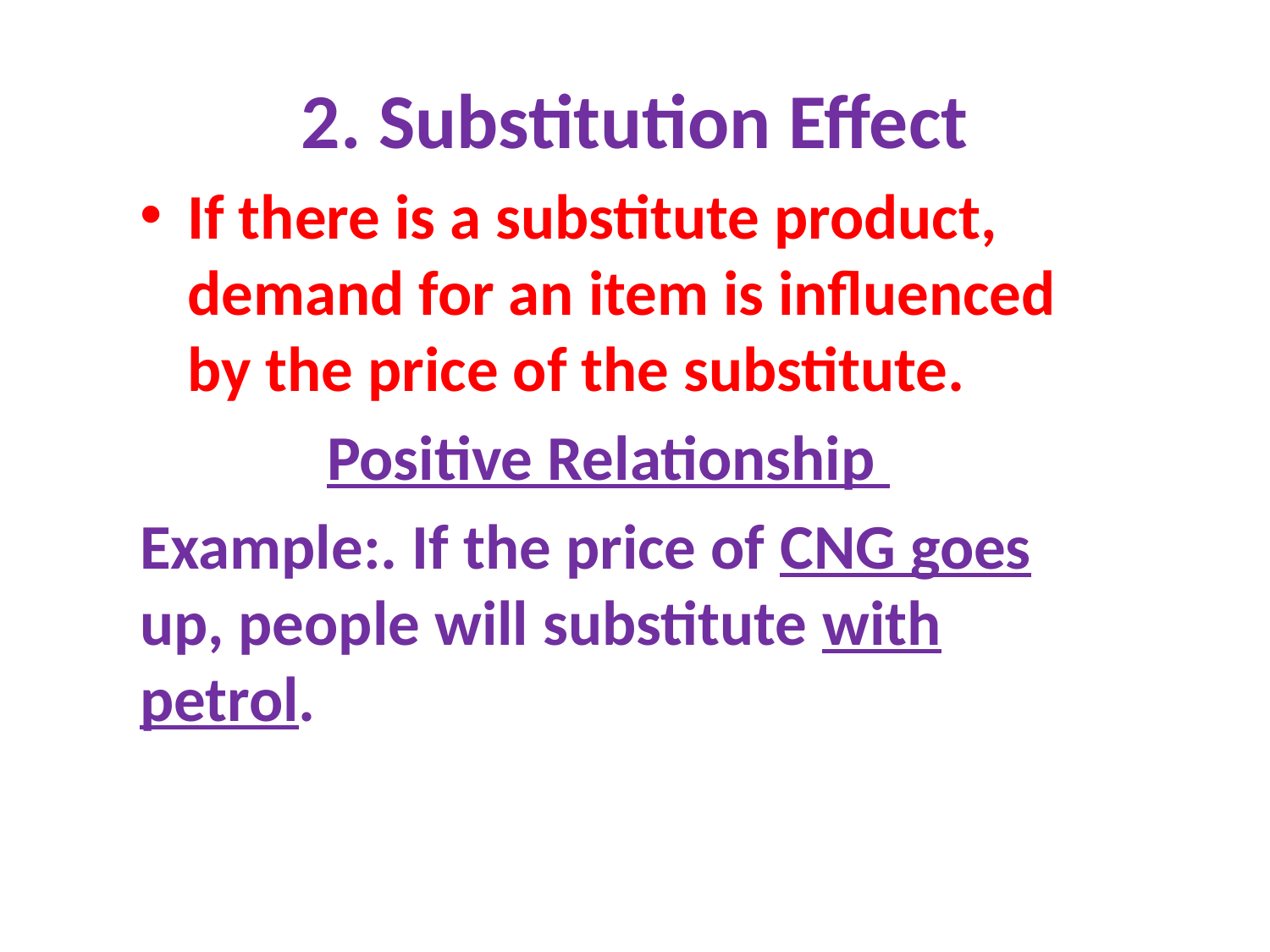

# 2. Substitution Effect
If there is a substitute product, demand for an item is influenced by the price of the substitute.
Positive Relationship
Example:. If the price of CNG goes up, people will substitute with petrol.